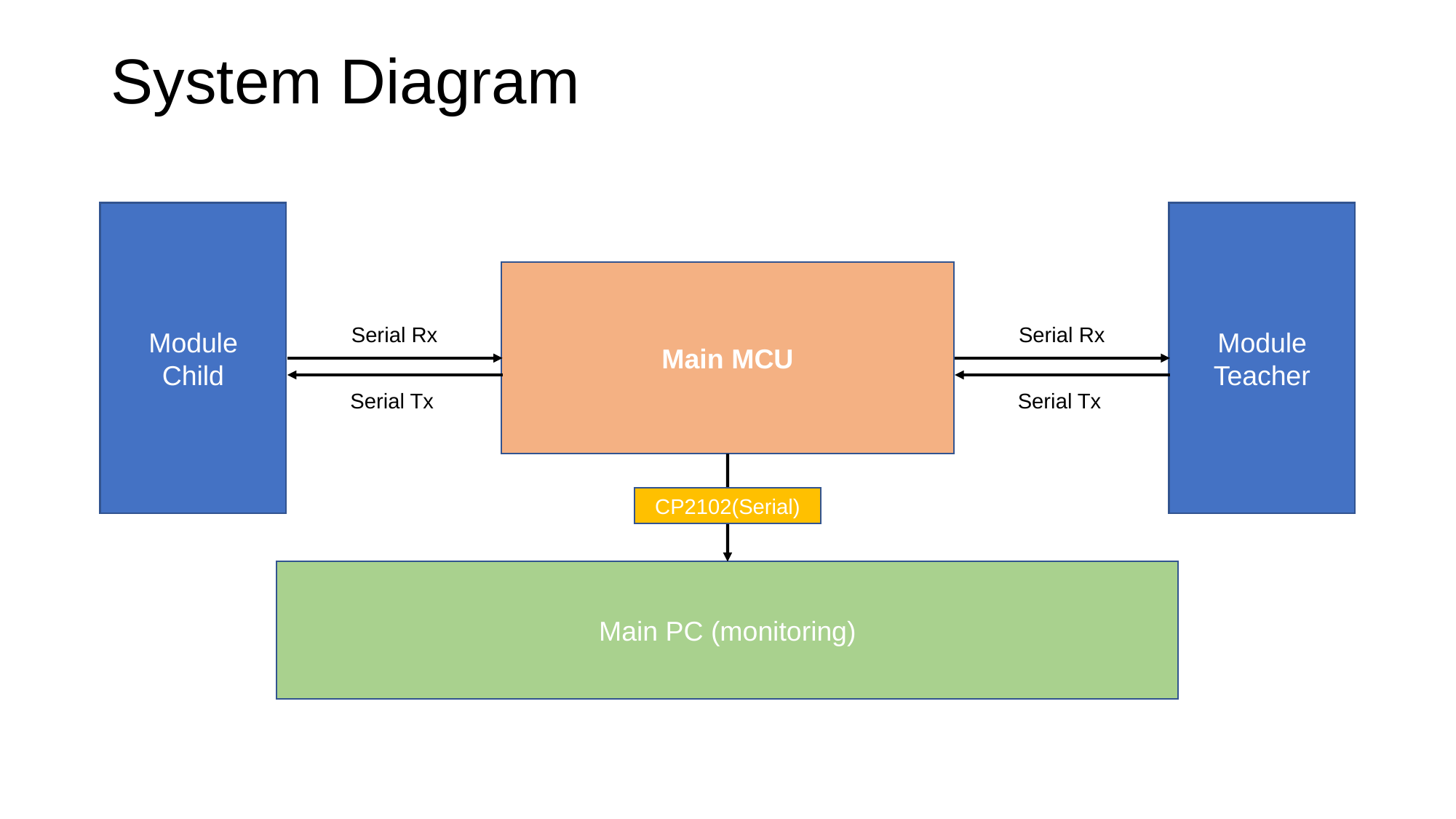

# System Diagram
Module
Child
Module
Teacher
Main MCU
Serial Rx
Serial Rx
Serial Tx
Serial Tx
CP2102(Serial)
Main PC (monitoring)